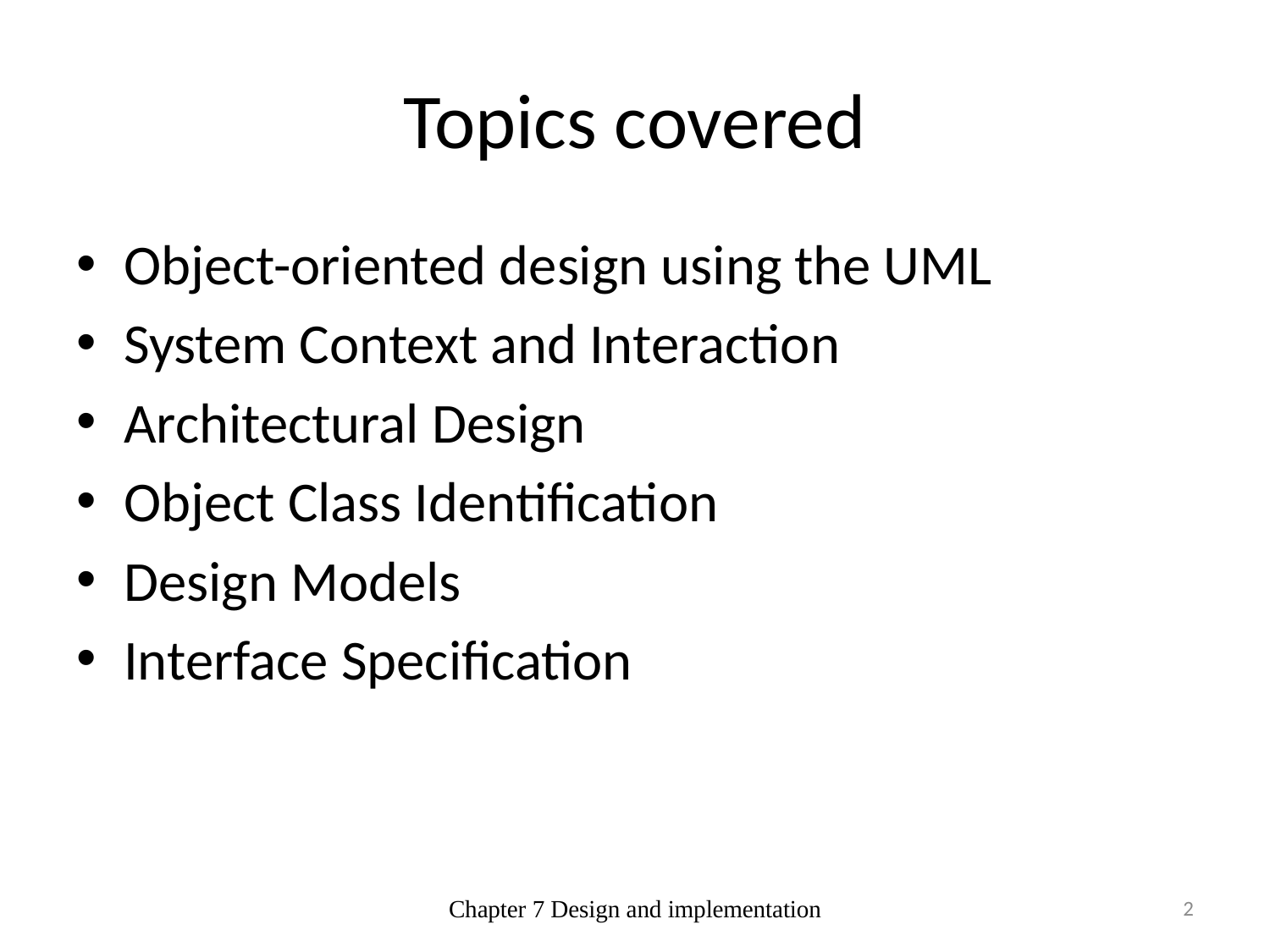

# Topics covered
Object-oriented design using the UML
System Context and Interaction
Architectural Design
Object Class Identification
Design Models
Interface Specification
Chapter 7 Design and implementation
2